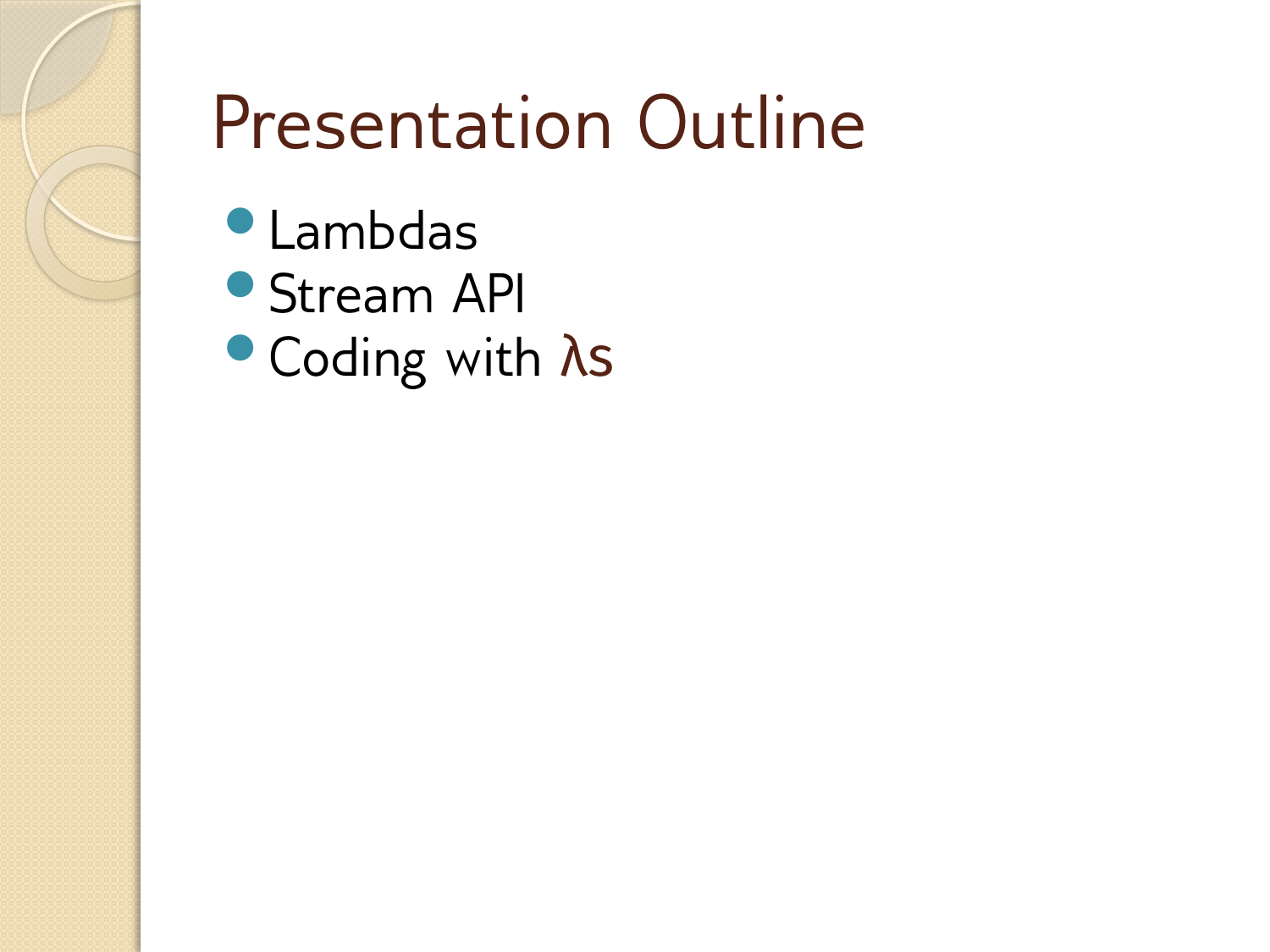

# Presentation Outline
Lambdas
Stream API
Coding with λs